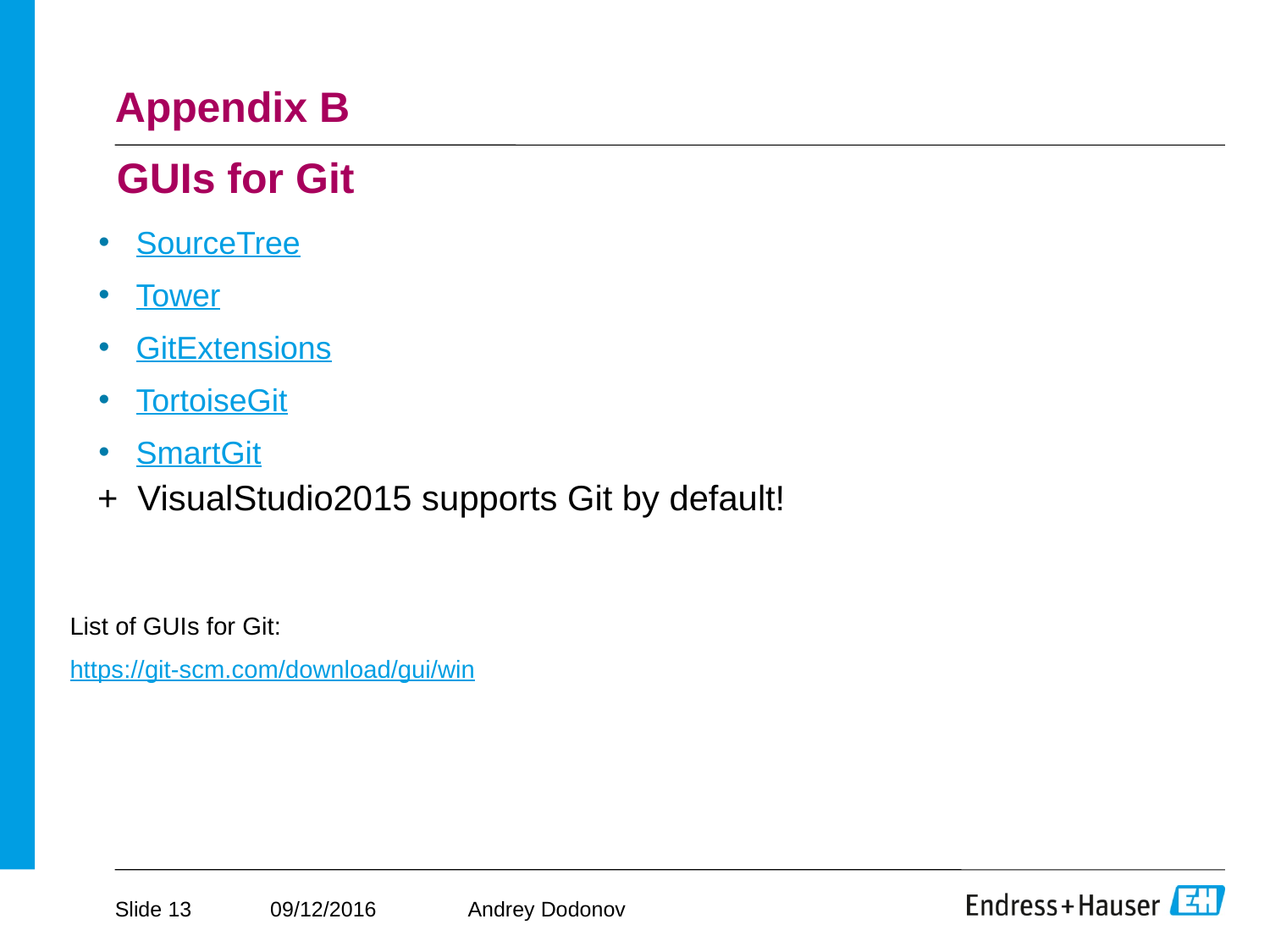

# Appendix B
GUIs for Git
SourceTree
Tower
GitExtensions
TortoiseGit
SmartGit

+  VisualStudio2015 supports Git by default!
List of GUIs for Git:
https://git-scm.com/download/gui/win
Slide 13
Andrey Dodonov